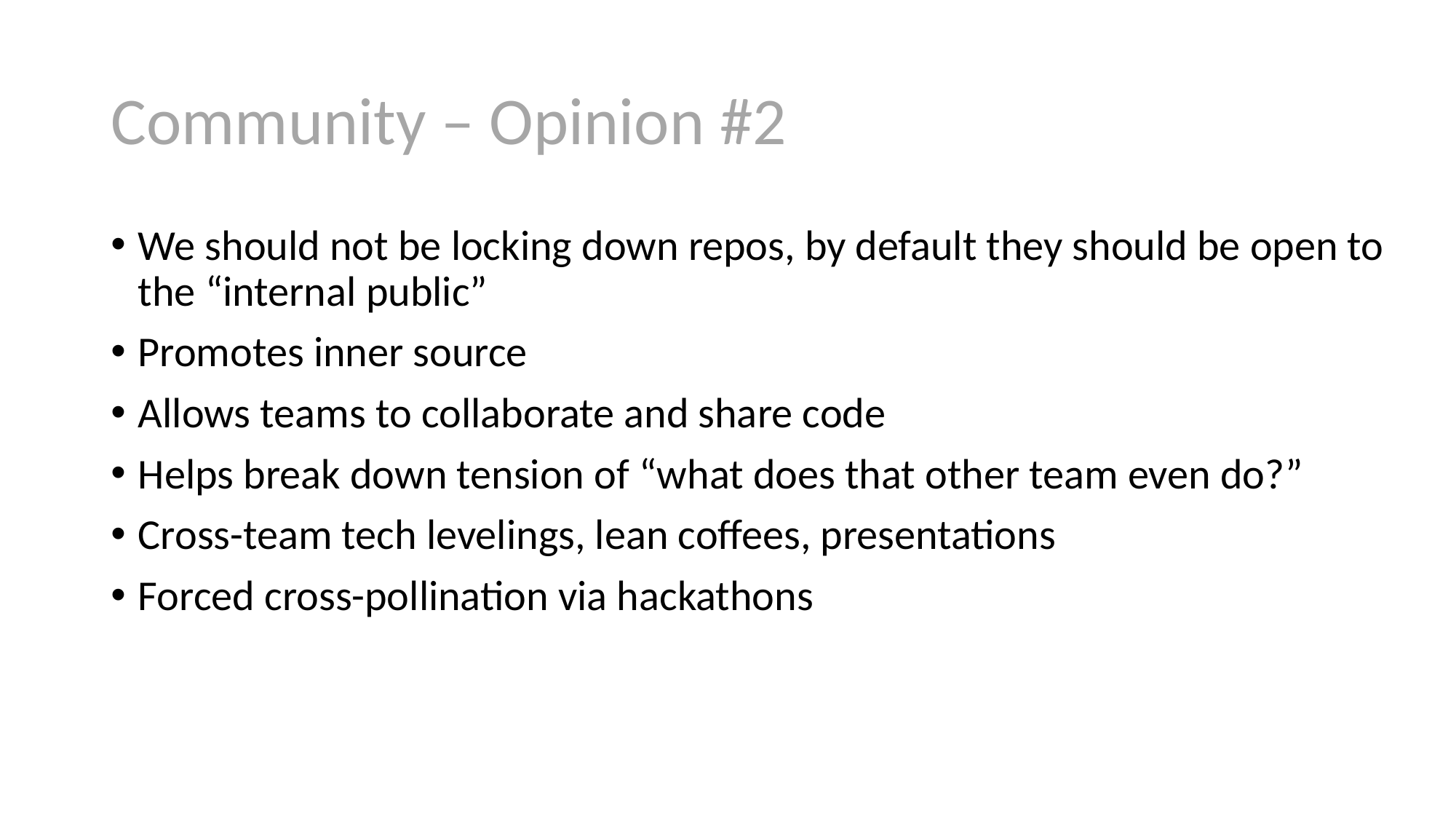

# Community – Opinion #2
We should not be locking down repos, by default they should be open to the “internal public”
Promotes inner source
Allows teams to collaborate and share code
Helps break down tension of “what does that other team even do?”
Cross-team tech levelings, lean coffees, presentations
Forced cross-pollination via hackathons